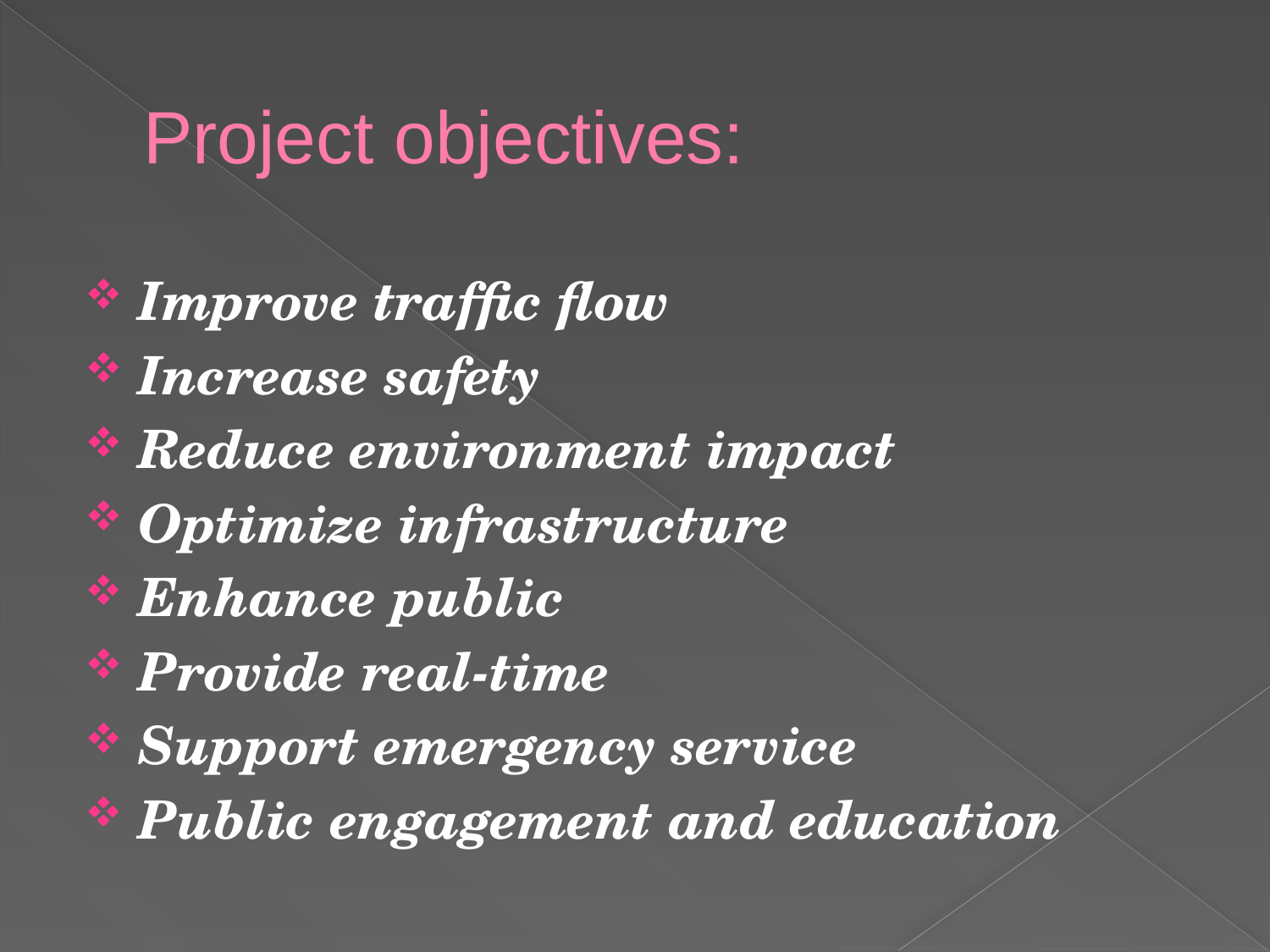

# Project objectives:
Improve traffic flow
Increase safety
Reduce environment impact
Optimize infrastructure
Enhance public
Provide real-time
Support emergency service
Public engagement and education